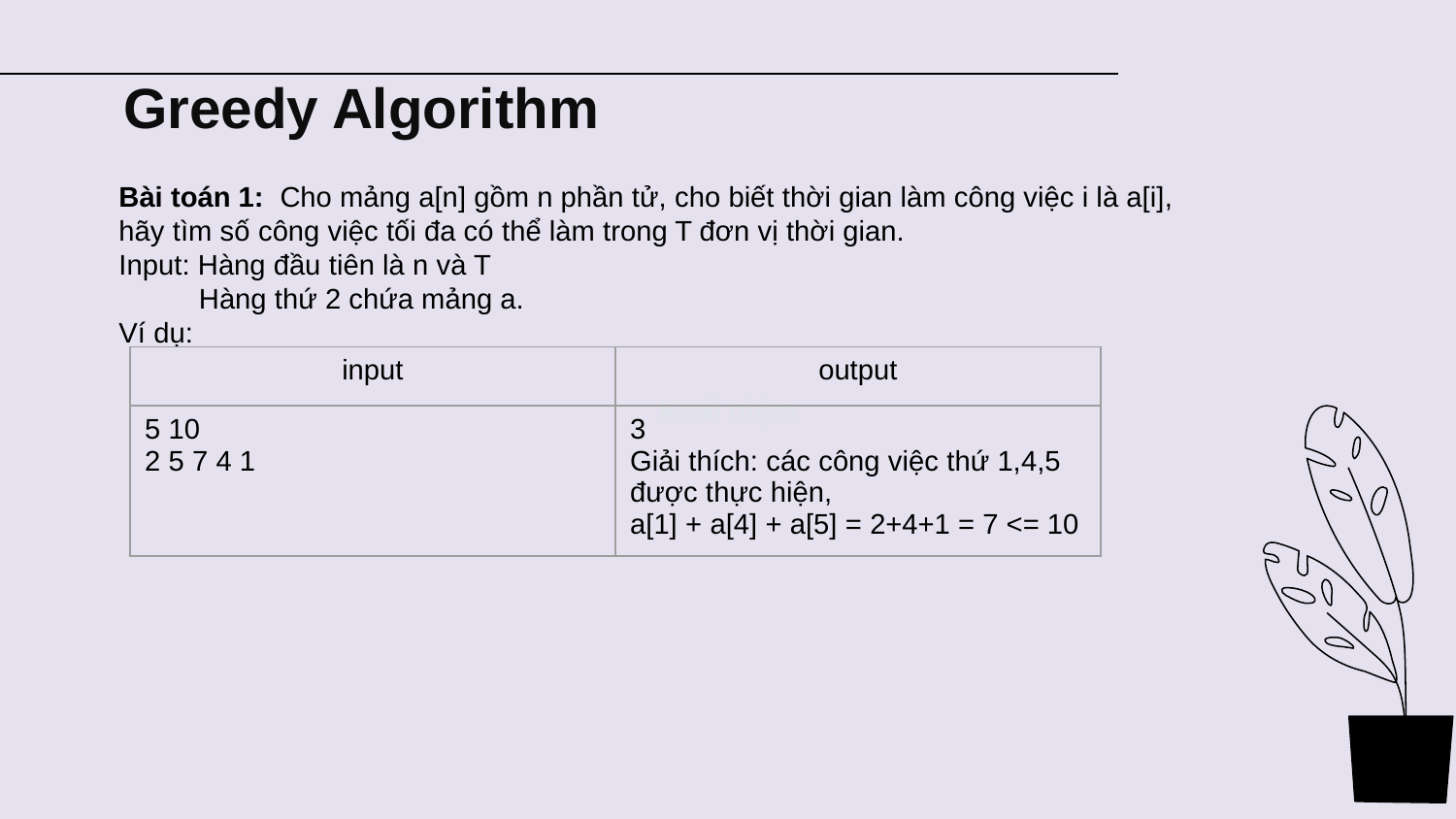

Greedy Algorithm
Bài toán 1:  Cho mảng a[n] gồm n phần tử, cho biết thời gian làm công việc i là a[i], hãy tìm số công việc tối đa có thể làm trong T đơn vị thời gian.
Input: Hàng đầu tiên là n và T
          Hàng thứ 2 chứa mảng a.
Ví dụ:

| input | output |
| --- | --- |
| 5 10 2 5 7 4 1 | 3 Giải thích: các công việc thứ 1,4,5 được thực hiện, a[1] + a[4] + a[5] = 2+4+1 = 7 <= 10 |
Khái niệm